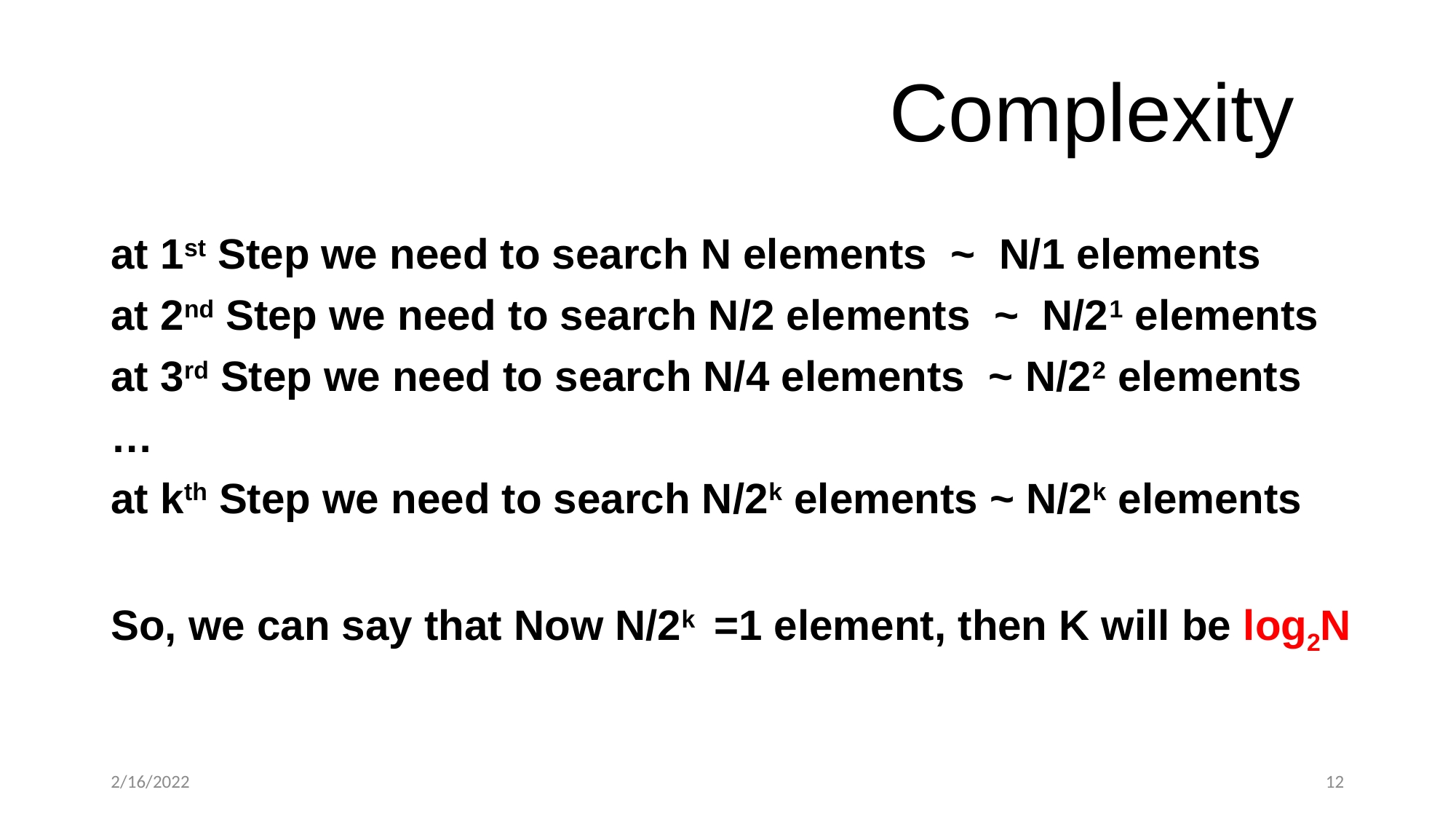

# Complexity
at 1st Step we need to search N elements  ~  N/1 elements
at 2nd Step we need to search N/2 elements  ~  N/21 elements
at 3rd Step we need to search N/4 elements  ~ N/22 elements
…
at kth Step we need to search N/2k elements ~ N/2k elements

So, we can say that Now N/2k  =1 element, then K will be log2N

2/16/2022
12